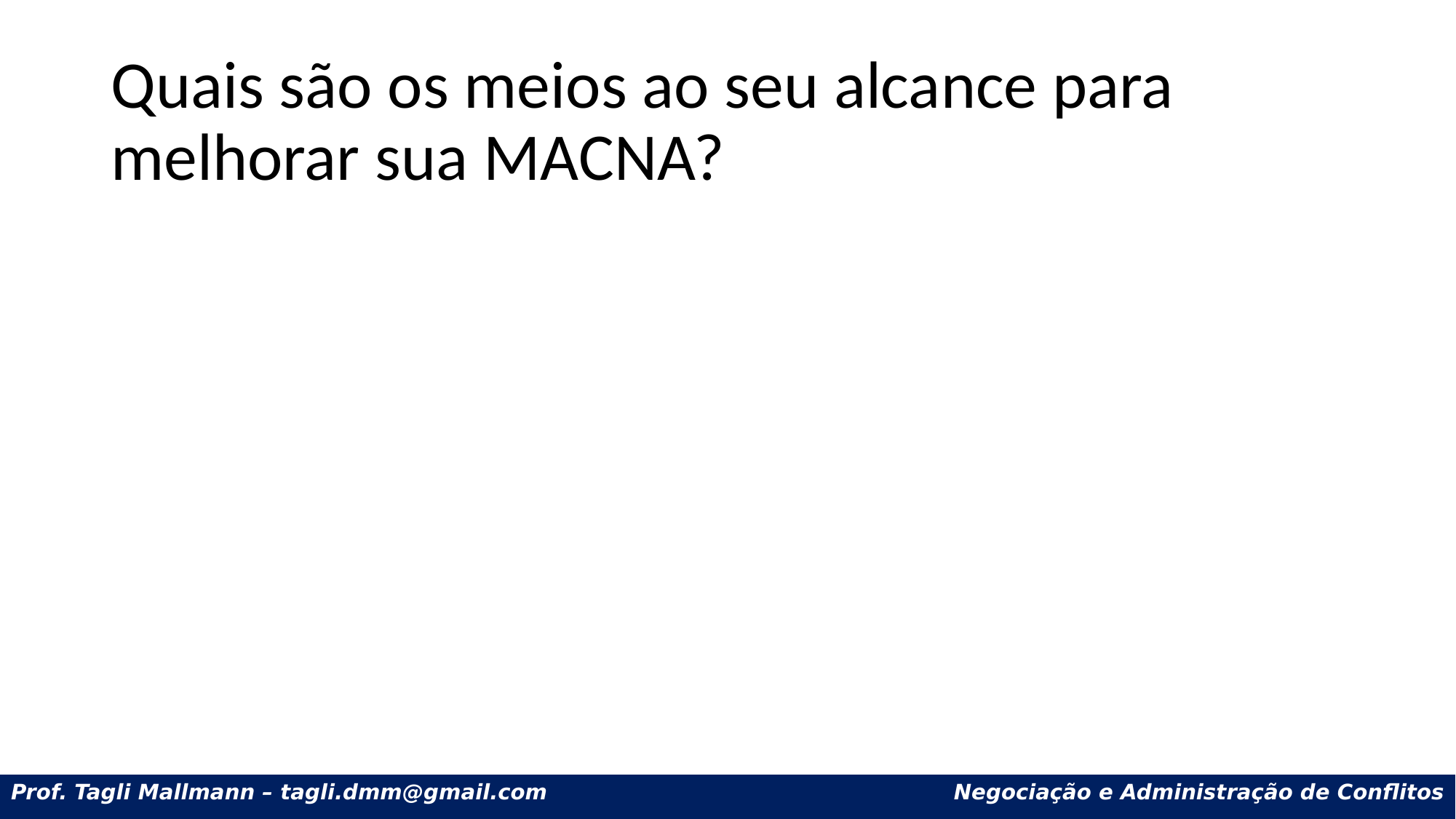

# Quais são os meios ao seu alcance para melhorar sua MACNA?